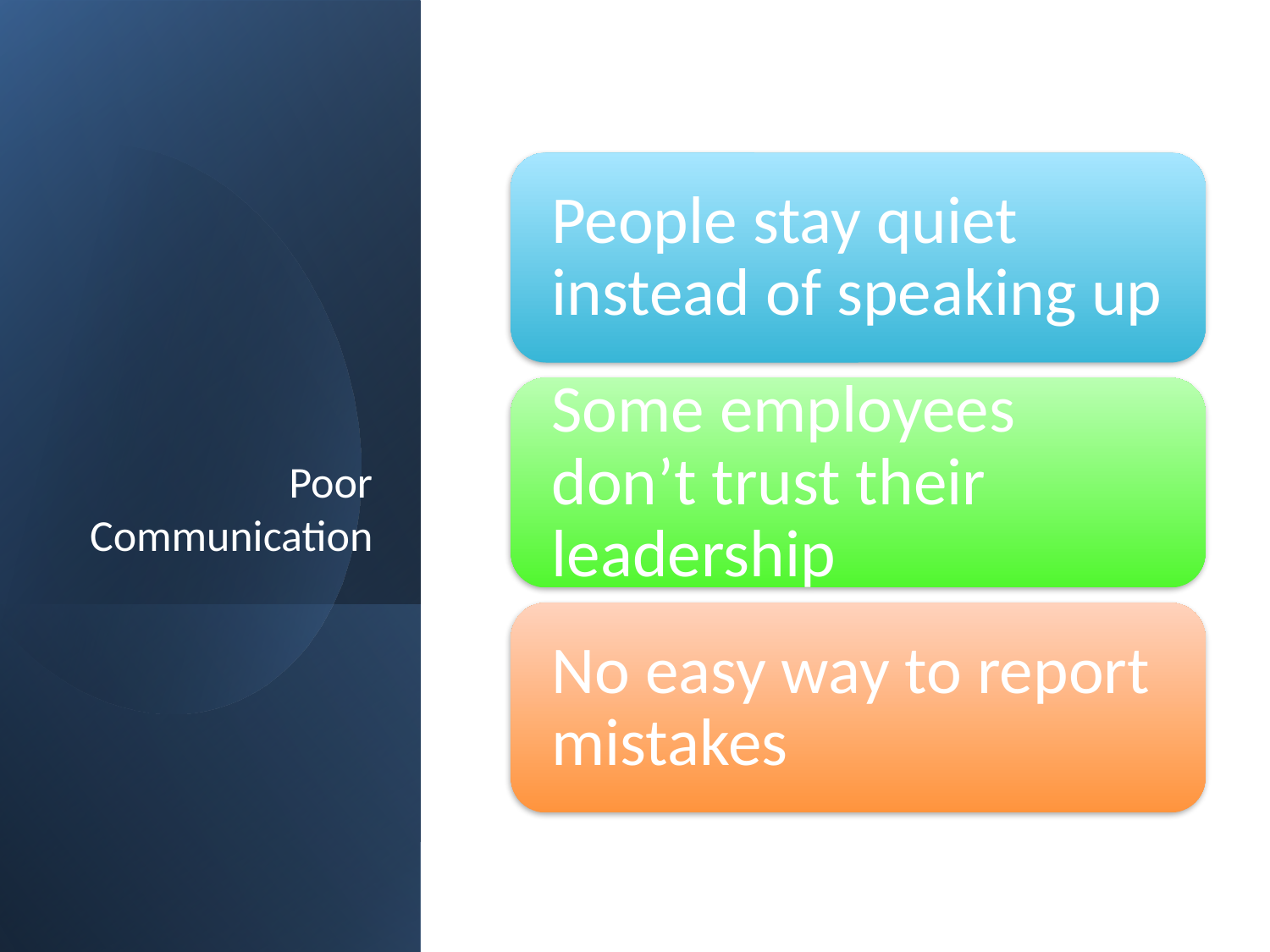

People stay quiet instead of speaking up
Some employees don’t trust their leadership
No easy way to report mistakes

# Poor Communication